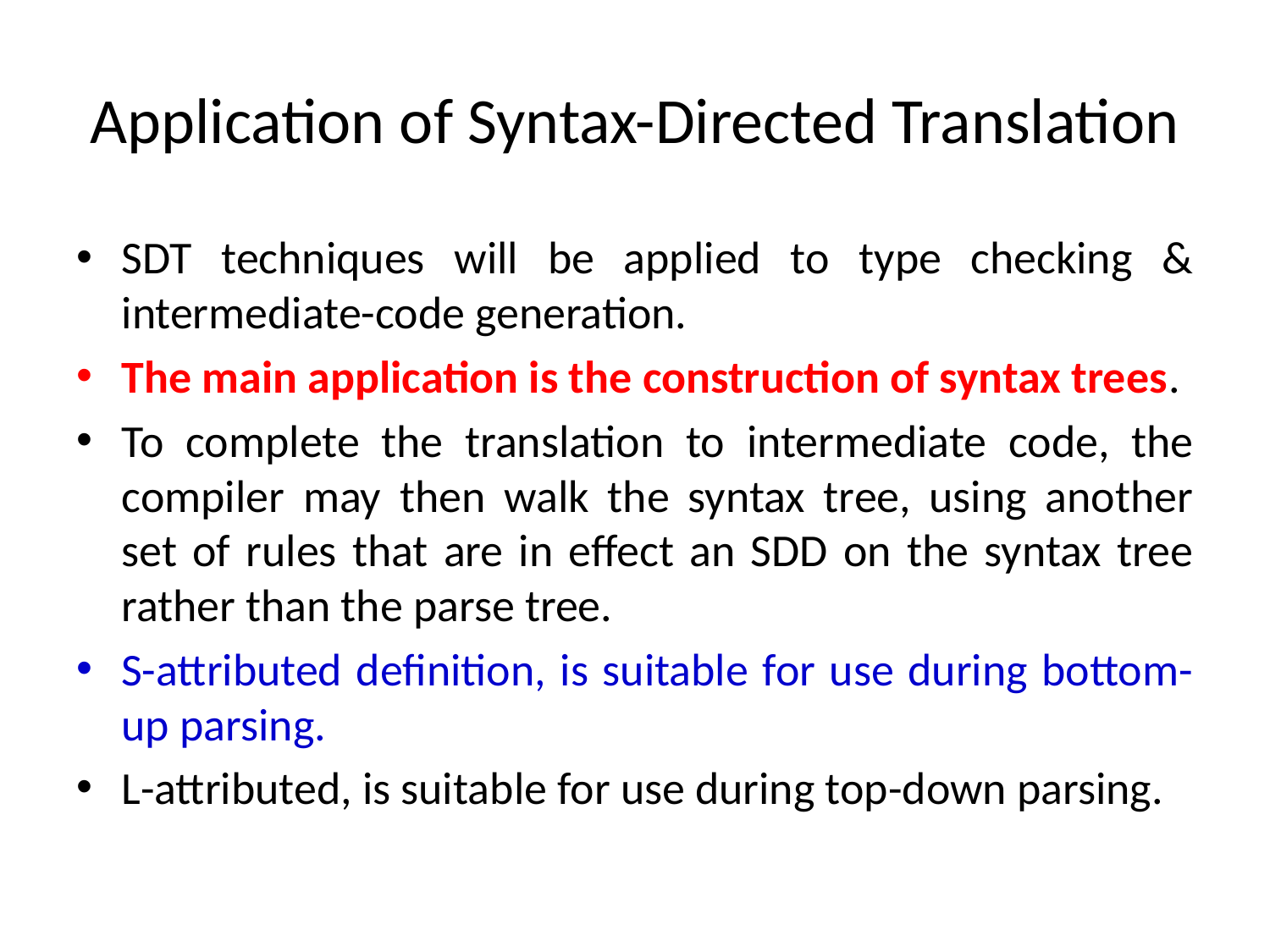

# Application of Syntax-Directed Translation
SDT techniques will be applied to type checking & intermediate-code generation.
The main application is the construction of syntax trees.
To complete the translation to intermediate code, the compiler may then walk the syntax tree, using another set of rules that are in effect an SDD on the syntax tree rather than the parse tree.
S-attributed definition, is suitable for use during bottom-up parsing.
L-attributed, is suitable for use during top-down parsing.